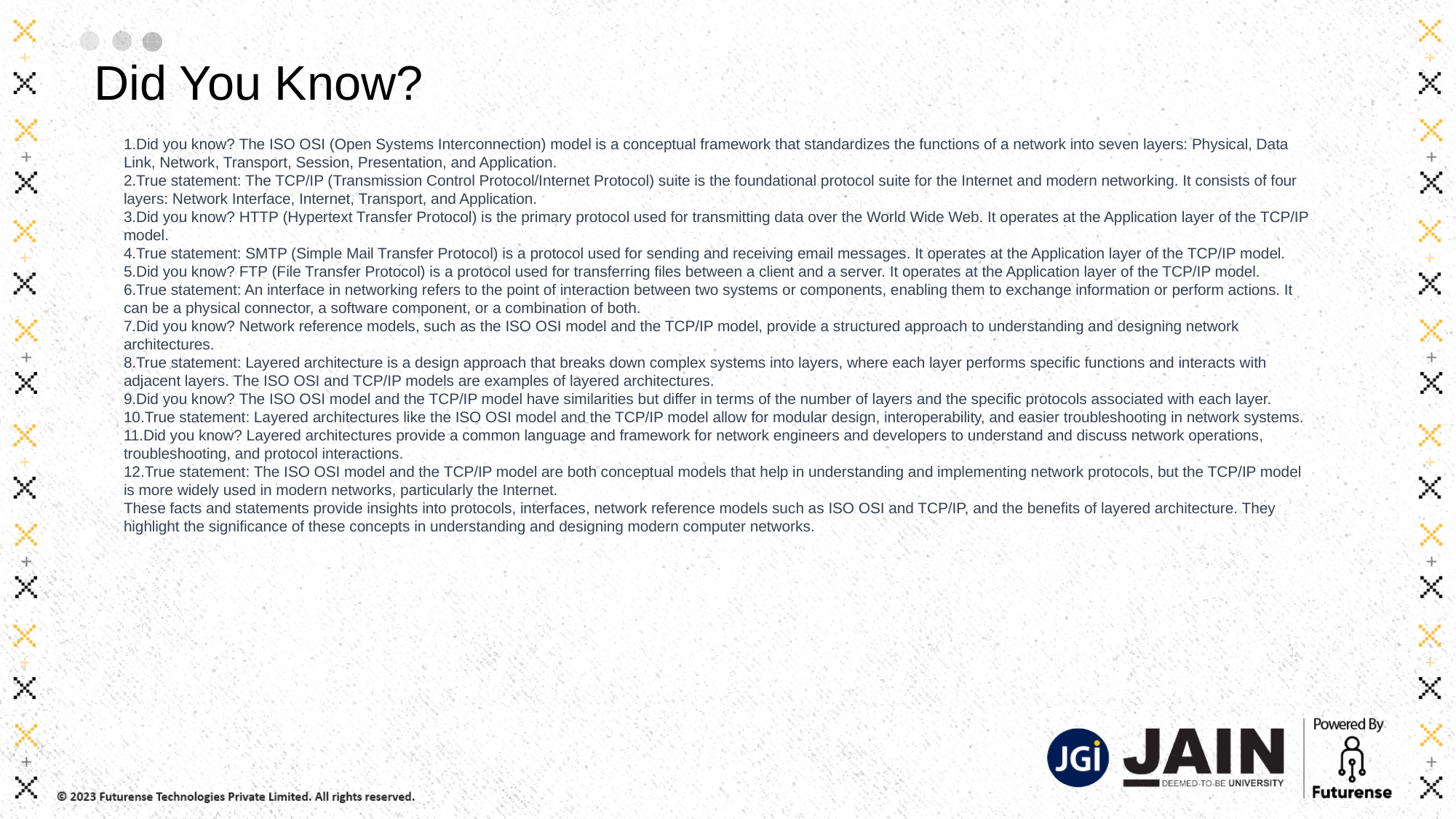

Did You Know?
Did you know? The ISO OSI (Open Systems Interconnection) model is a conceptual framework that standardizes the functions of a network into seven layers: Physical, Data Link, Network, Transport, Session, Presentation, and Application.
True statement: The TCP/IP (Transmission Control Protocol/Internet Protocol) suite is the foundational protocol suite for the Internet and modern networking. It consists of four layers: Network Interface, Internet, Transport, and Application.
Did you know? HTTP (Hypertext Transfer Protocol) is the primary protocol used for transmitting data over the World Wide Web. It operates at the Application layer of the TCP/IP model.
True statement: SMTP (Simple Mail Transfer Protocol) is a protocol used for sending and receiving email messages. It operates at the Application layer of the TCP/IP model.
Did you know? FTP (File Transfer Protocol) is a protocol used for transferring files between a client and a server. It operates at the Application layer of the TCP/IP model.
True statement: An interface in networking refers to the point of interaction between two systems or components, enabling them to exchange information or perform actions. It can be a physical connector, a software component, or a combination of both.
Did you know? Network reference models, such as the ISO OSI model and the TCP/IP model, provide a structured approach to understanding and designing network architectures.
True statement: Layered architecture is a design approach that breaks down complex systems into layers, where each layer performs specific functions and interacts with adjacent layers. The ISO OSI and TCP/IP models are examples of layered architectures.
Did you know? The ISO OSI model and the TCP/IP model have similarities but differ in terms of the number of layers and the specific protocols associated with each layer.
True statement: Layered architectures like the ISO OSI model and the TCP/IP model allow for modular design, interoperability, and easier troubleshooting in network systems.
Did you know? Layered architectures provide a common language and framework for network engineers and developers to understand and discuss network operations, troubleshooting, and protocol interactions.
True statement: The ISO OSI model and the TCP/IP model are both conceptual models that help in understanding and implementing network protocols, but the TCP/IP model is more widely used in modern networks, particularly the Internet.
These facts and statements provide insights into protocols, interfaces, network reference models such as ISO OSI and TCP/IP, and the benefits of layered architecture. They highlight the significance of these concepts in understanding and designing modern computer networks.